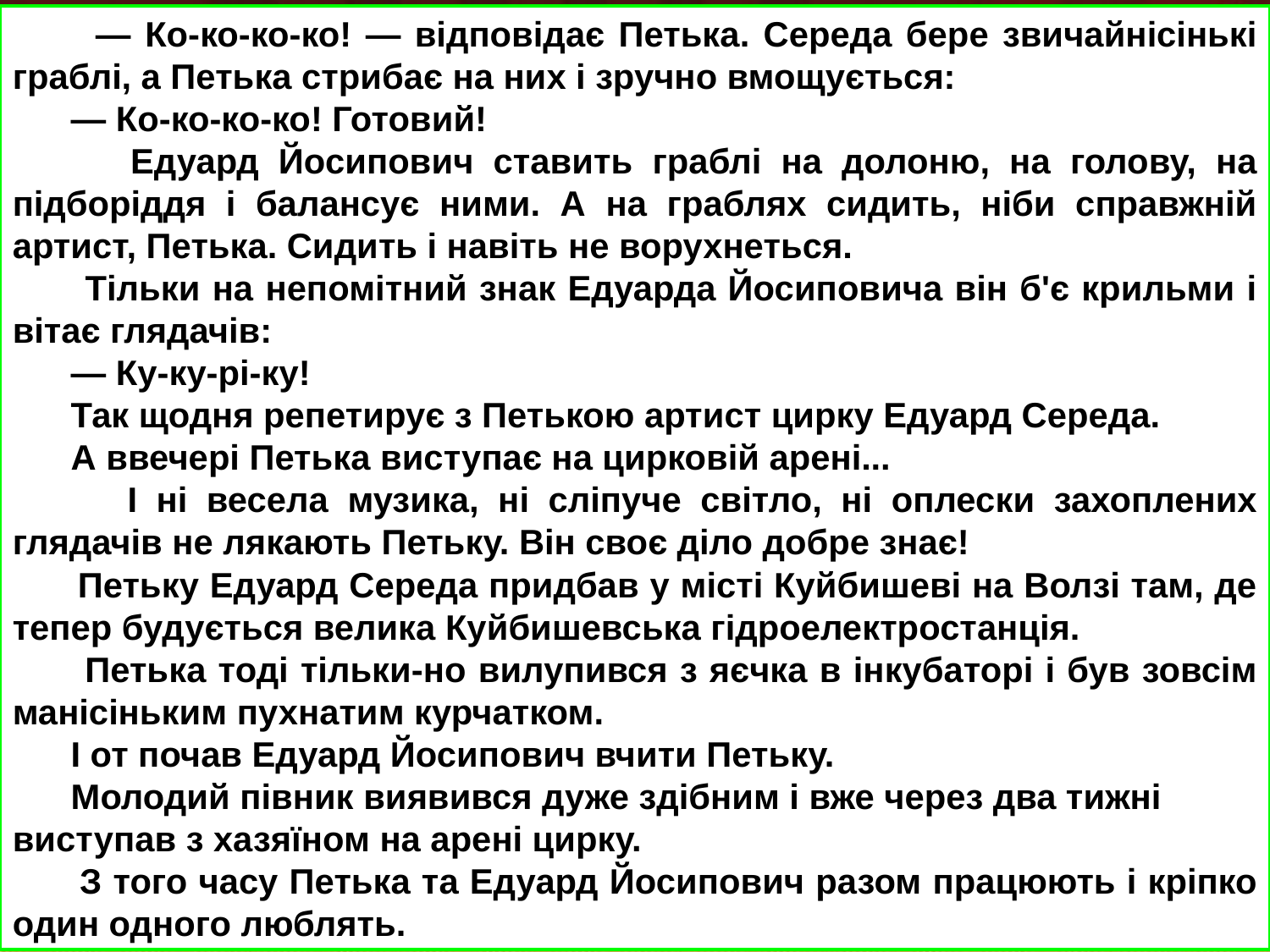

— Ко-ко-ко-ко! — відповідає Петька. Середа бере звичайнісінькі граблі, а Петька стрибає на них і зручно вмощується:
      — Ко-ко-ко-ко! Готовий!
      Едуард Йосипович ставить граблі на долоню, на голову, на підборіддя і балансує ними. А на граблях сидить, ніби справжній артист, Петька. Сидить і навіть не ворухнеться.
      Тільки на непомітний знак Едуарда Йосиповича він б'є крильми і вітає глядачів:
      — Ку-ку-рі-ку!
      Так щодня репетирує з Петькою артист цирку Едуард Середа.
      А ввечері Петька виступає на цирковій арені...
      І ні весела музика, ні сліпуче світло, ні оплески захоплених глядачів не лякають Петьку. Він своє діло добре знає!
      Петьку Едуард Середа придбав у місті Куйбишеві на Волзі там, де тепер будується велика Куйбишевська гідроелектростанція.
      Петька тоді тільки-но вилупився з яєчка в інкубаторі і був зовсім манісіньким пухнатим курчатком.
      І от почав Едуард Йосипович вчити Петьку.
      Молодий півник виявився дуже здібним і вже через два тижні виступав з хазяїном на арені цирку.
      З того часу Петька та Едуард Йосипович разом працюють і кріпко один одного люблять.